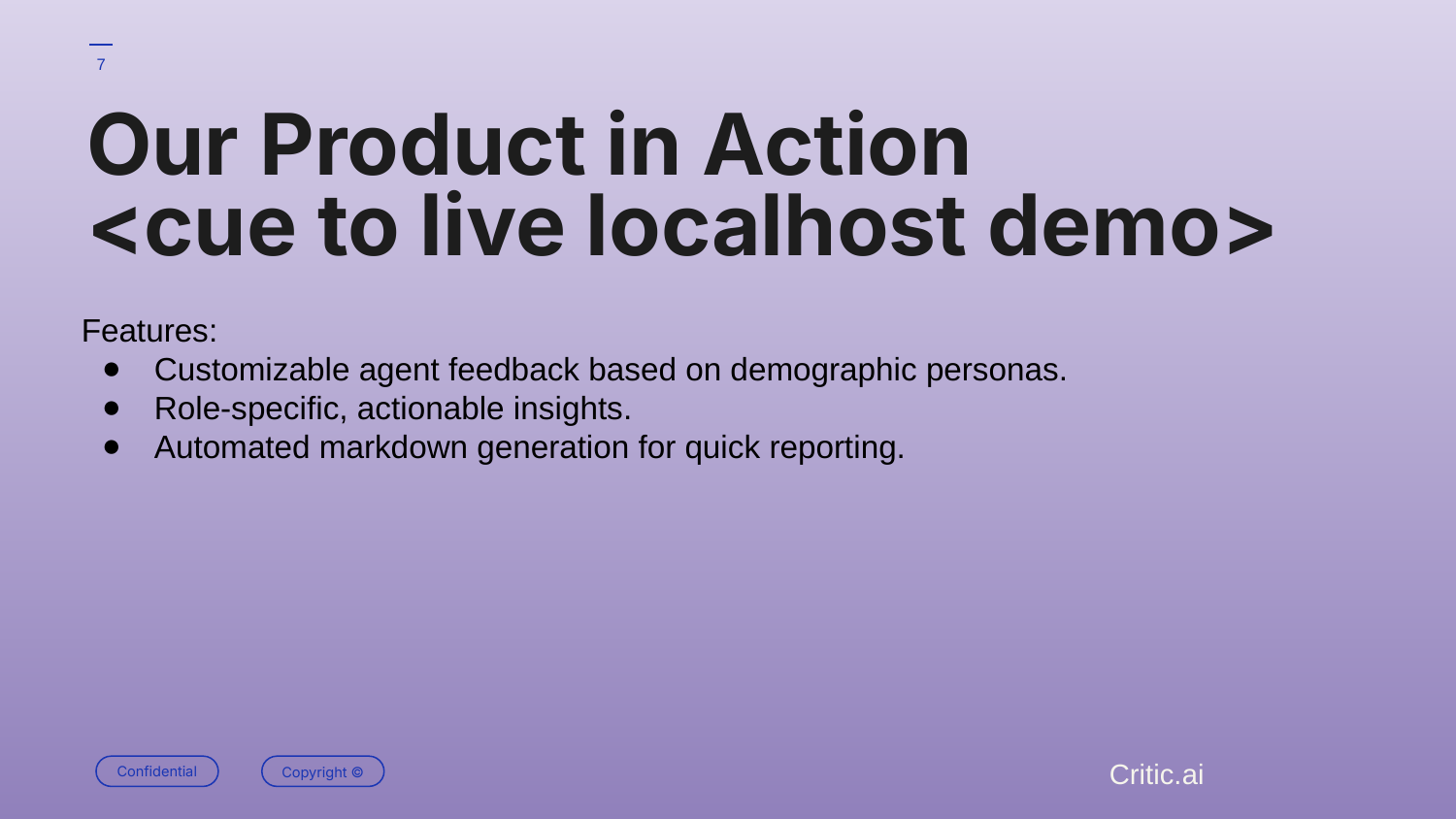

7
# Our Product in Action
<cue to live localhost demo>
Features:
Customizable agent feedback based on demographic personas.
Role-specific, actionable insights.
Automated markdown generation for quick reporting.

Critic.ai